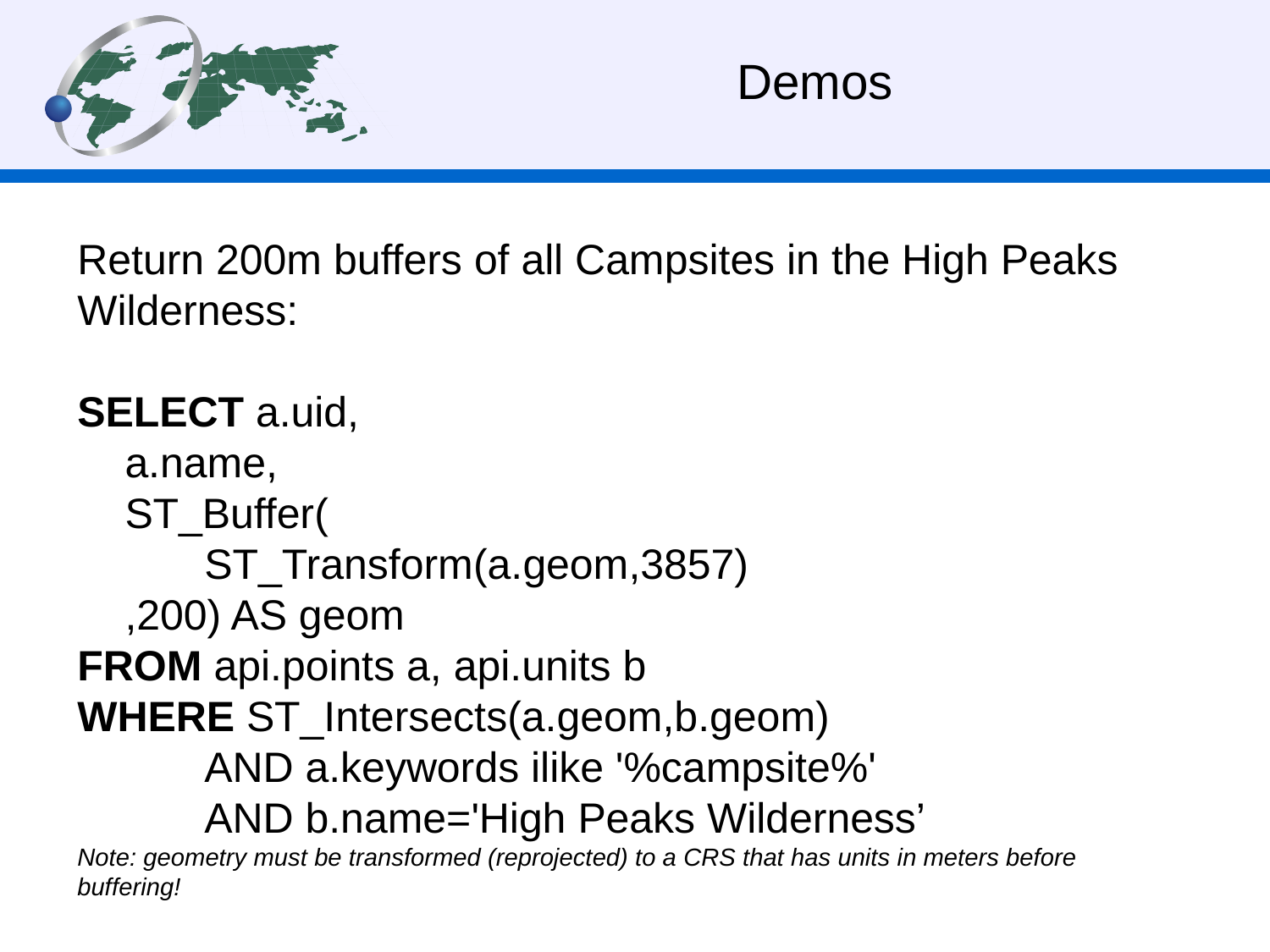

# Demos
Return 200m buffers of all Campsites in the High Peaks Wilderness:

SELECT a.uid,
    a.name,
    ST_Buffer(
	ST_Transform(a.geom,3857)
    ,200) AS geom
FROM api.points a, api.units b
WHERE ST_Intersects(a.geom,b.geom)
	AND a.keywords ilike '%campsite%'
	AND b.name='High Peaks Wilderness’
Note: geometry must be transformed (reprojected) to a CRS that has units in meters before buffering!